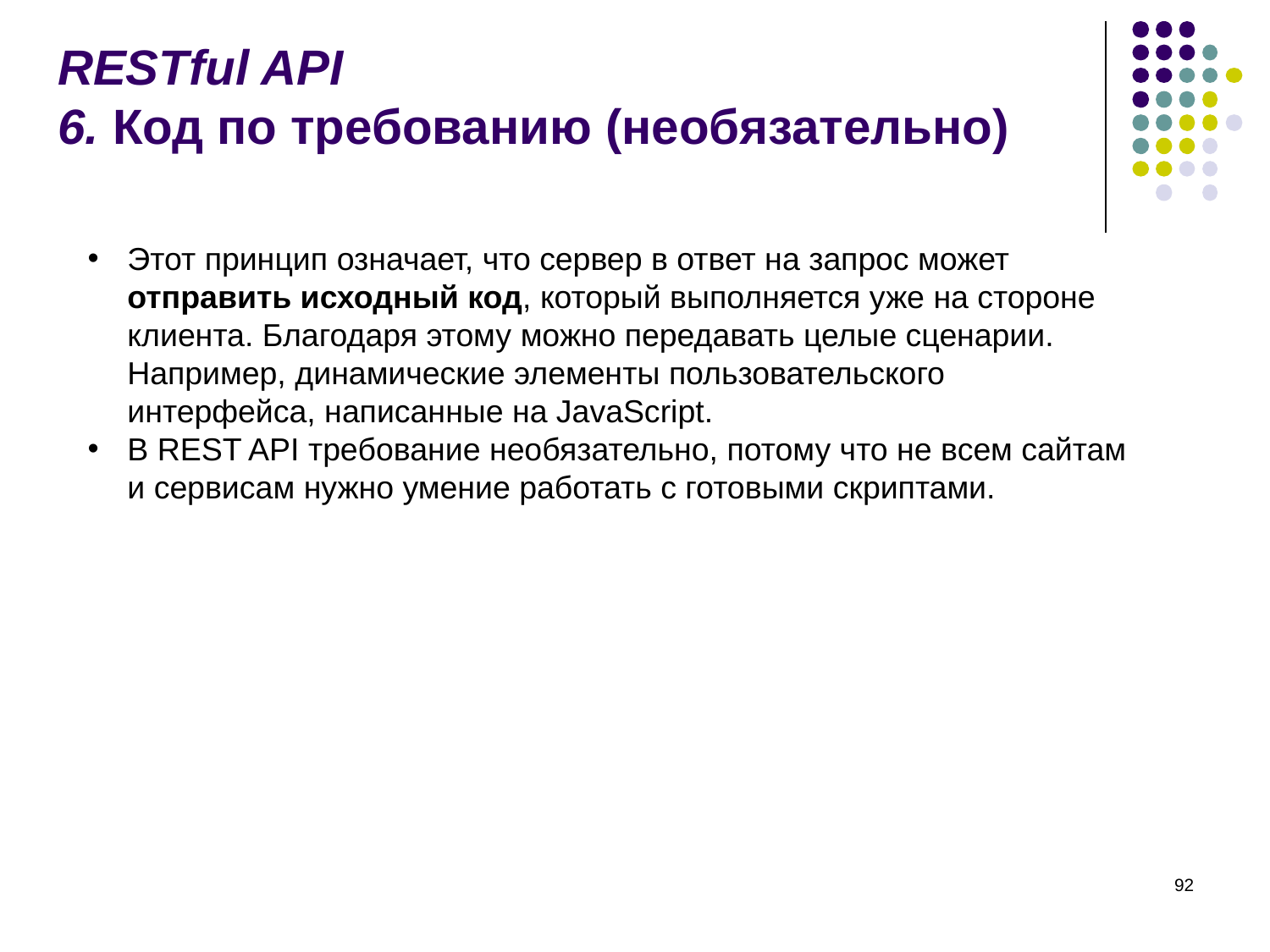

# RESTful API 6. Код по требованию (необязательно)
Этот принцип означает, что сервер в ответ на запрос может отправить исходный код, который выполняется уже на стороне клиента. Благодаря этому можно передавать целые сценарии. Например, динамические элементы пользовательского интерфейса, написанные на JavaScript.
В REST API требование необязательно, потому что не всем сайтам и сервисам нужно умение работать с готовыми скриптами.
92